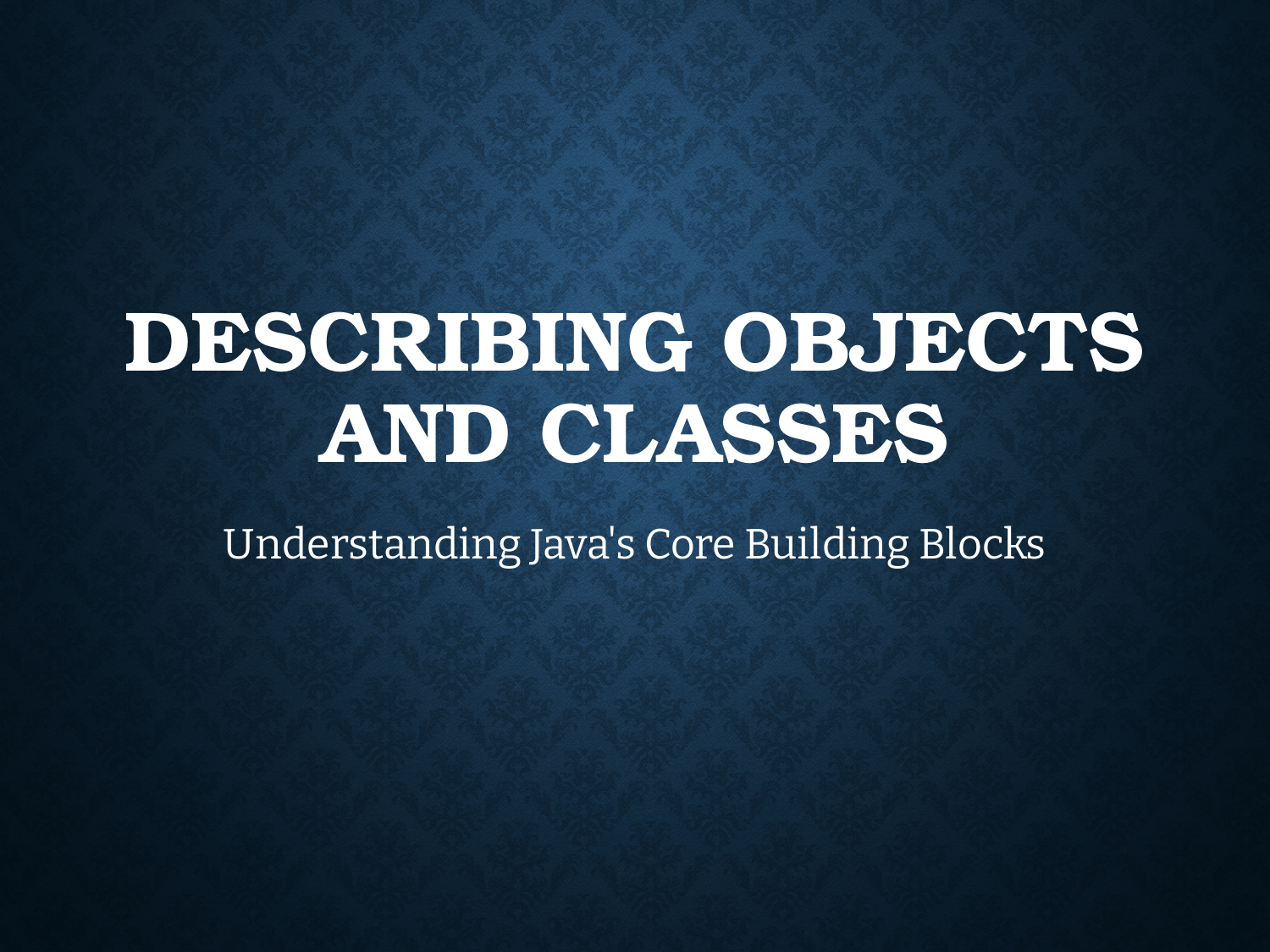

# Describing Objects and Classes
Understanding Java's Core Building Blocks